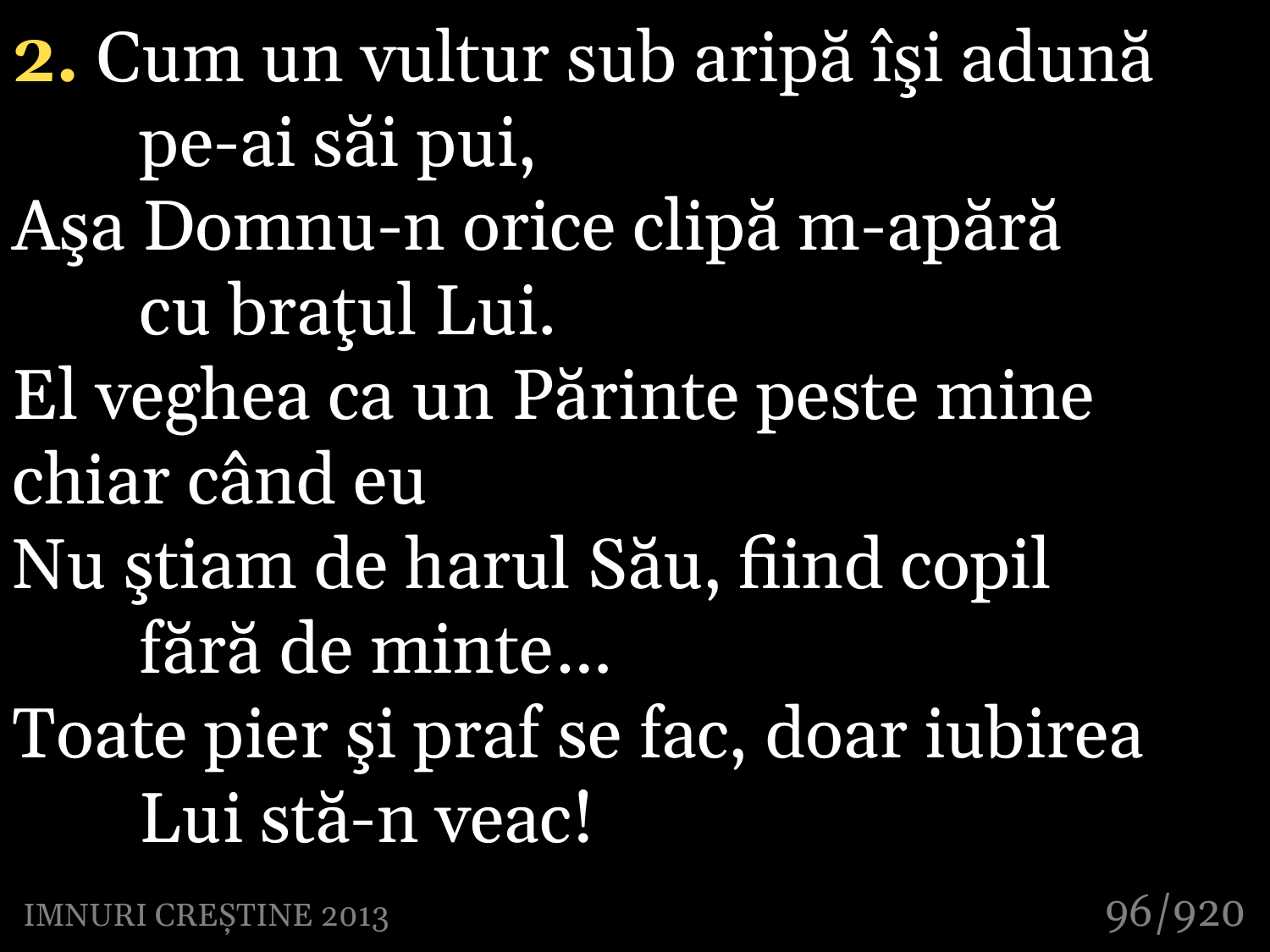

2. Cum un vultur sub aripă îşi adună 	pe-ai săi pui,
Aşa Domnu-n orice clipă m-apără
	cu braţul Lui.
El veghea ca un Părinte peste mine 	chiar când eu
Nu ştiam de harul Său, fiind copil
	fără de minte…
Toate pier şi praf se fac, doar iubirea 	Lui stă-n veac!
96/920
IMNURI CREȘTINE 2013